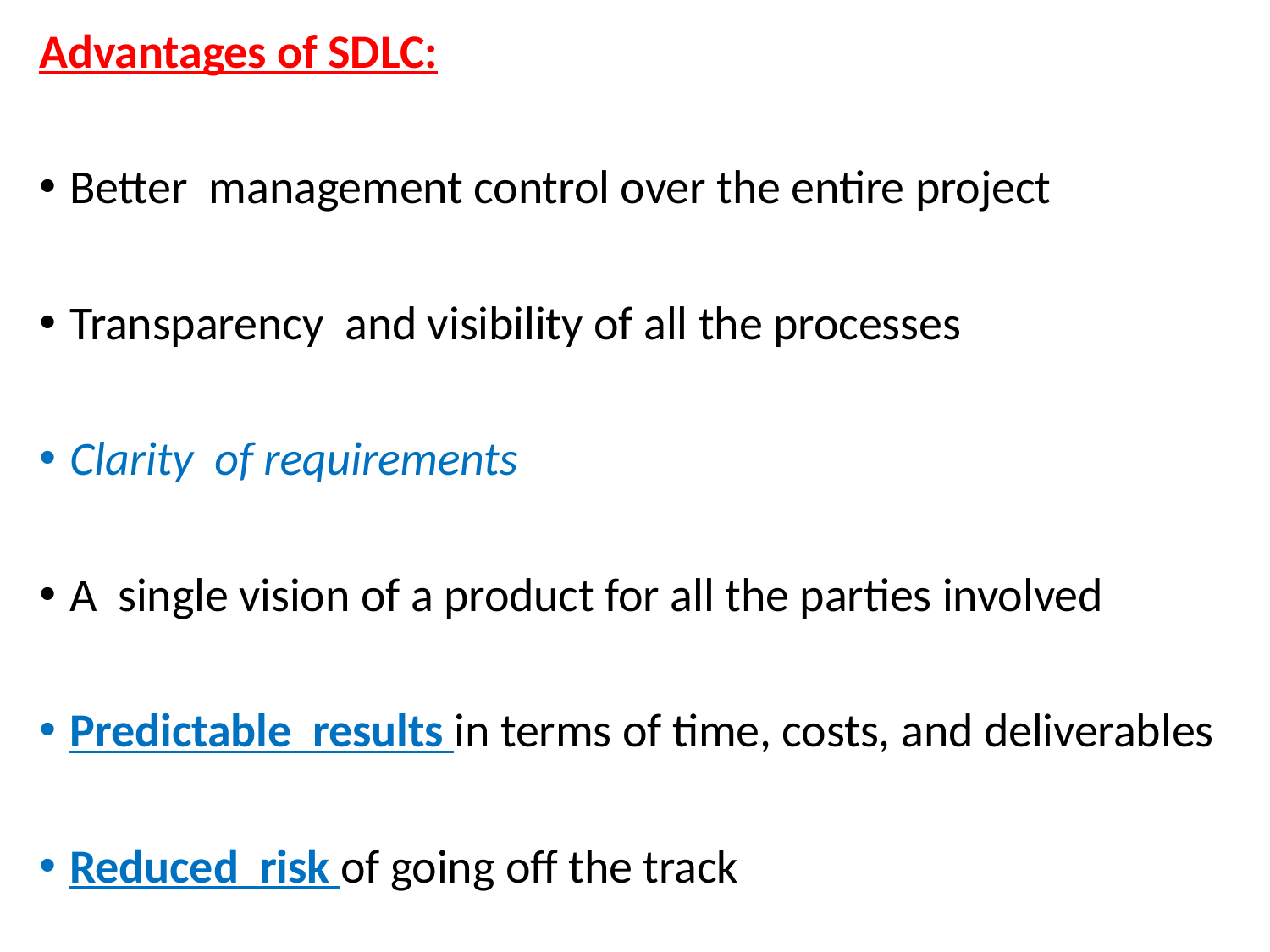

Advantages of SDLC:

Better  management control over the entire project

Transparency  and visibility of all the processes

Clarity  of requirements

A  single vision of a product for all the parties involved

Predictable  results in terms of time, costs, and deliverables

Reduced  risk of going off the track